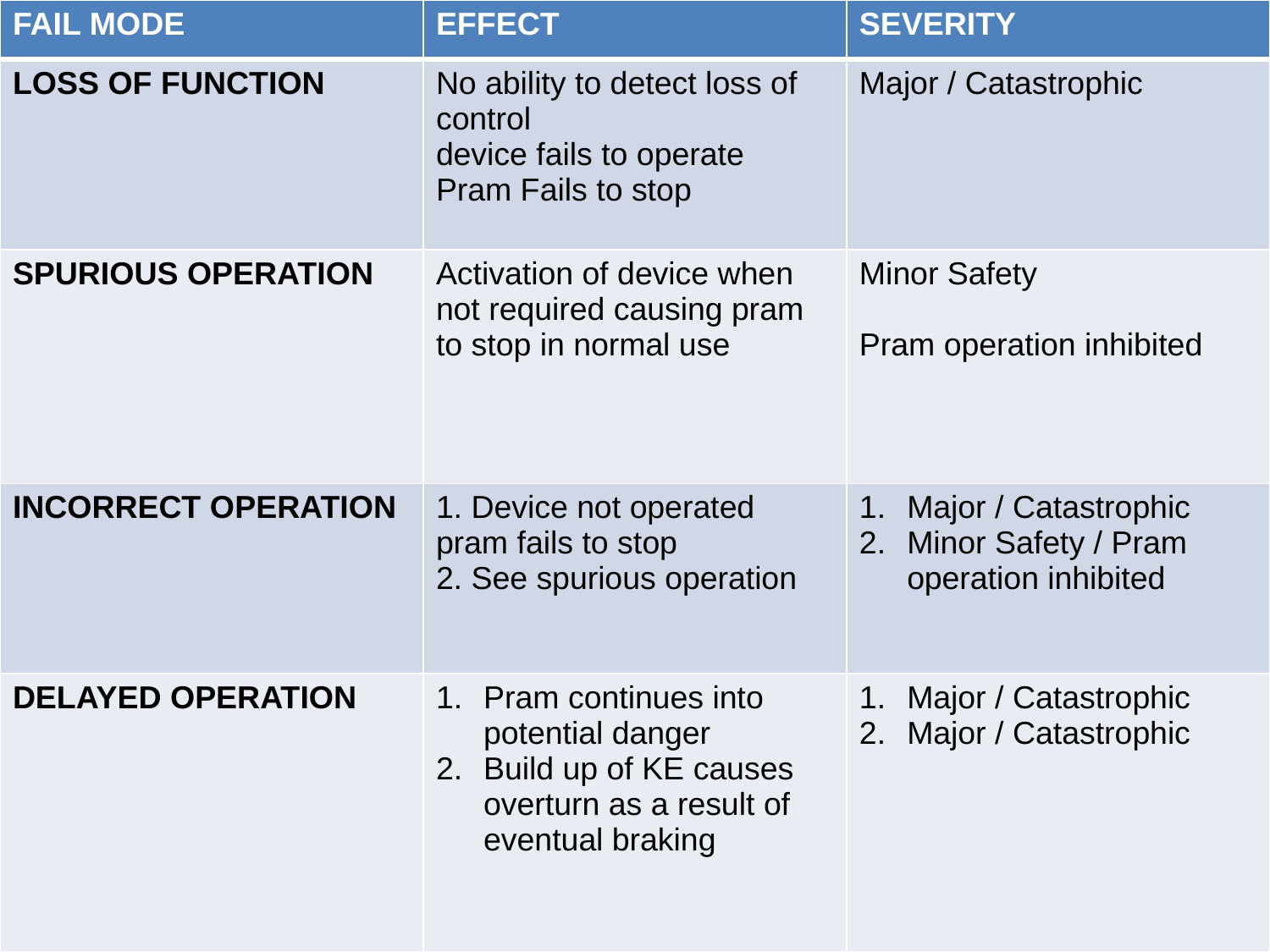

| FAIL MODE | EFFECT | SEVERITY |
| --- | --- | --- |
| LOSS OF FUNCTION | No ability to detect loss of control device fails to operate Pram Fails to stop | Major / Catastrophic |
| SPURIOUS OPERATION | Activation of device when not required causing pram to stop in normal use | Minor Safety Pram operation inhibited |
| INCORRECT OPERATION | 1. Device not operated pram fails to stop 2. See spurious operation | Major / Catastrophic Minor Safety / Pram operation inhibited |
| DELAYED OPERATION | Pram continues into potential danger Build up of KE causes overturn as a result of eventual braking | Major / Catastrophic Major / Catastrophic |
# Functional hazard assessment